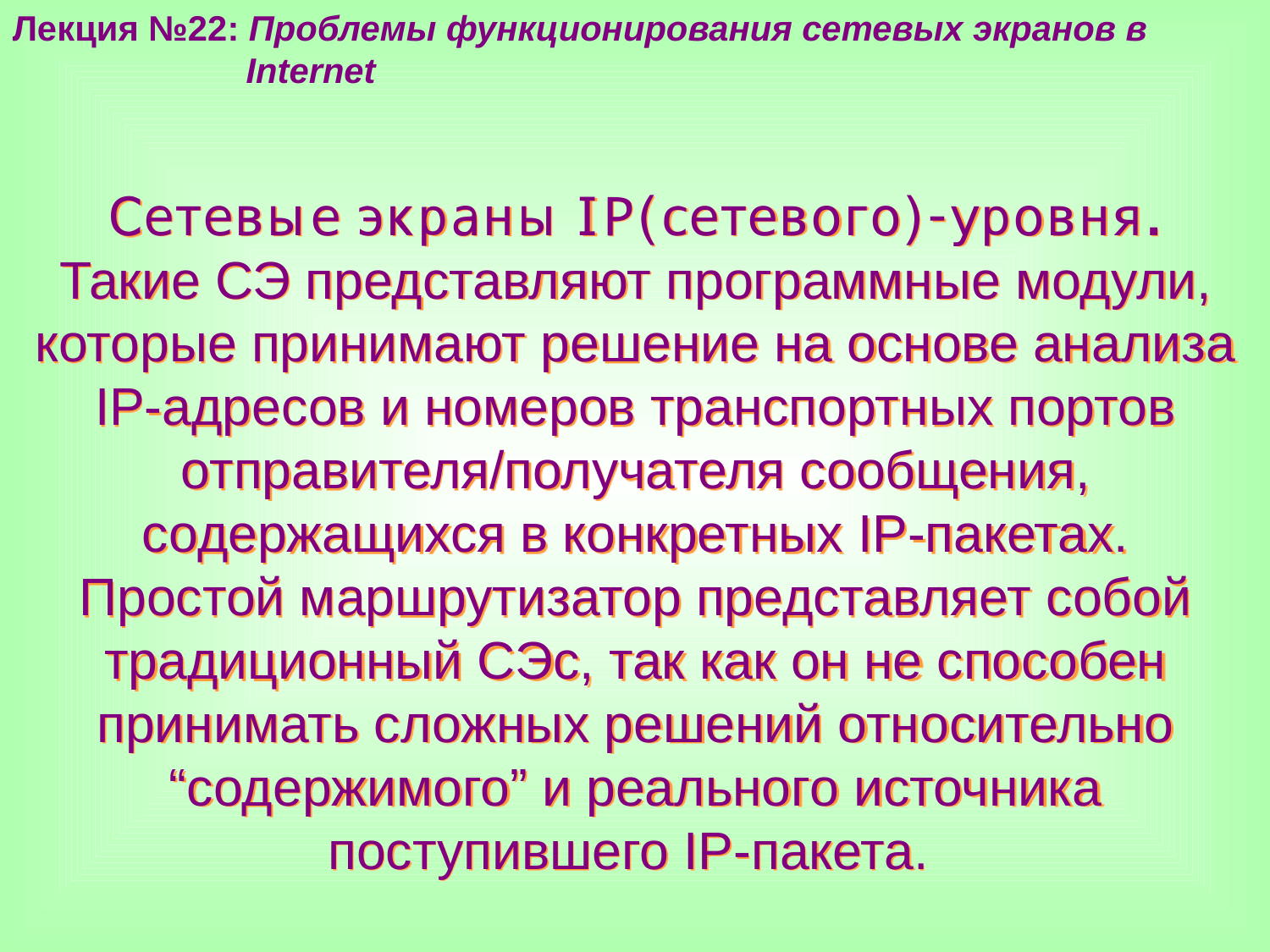

Лекция №22: Проблемы функционирования сетевых экранов в
                        Internet
Сетевые экраны IP(сетевого)-уровня. Такие СЭ представляют программные модули, которые принимают решение на основе анализа IP-адресов и номеров транспортных портов отправителя/получателя сообщения, содержащихся в конкретных IP-пакетах. Простой маршрутизатор представляет собой традиционный СЭс, так как он не способен принимать сложных решений относительно “содержимого” и реального источника поступившего IP-пакета.